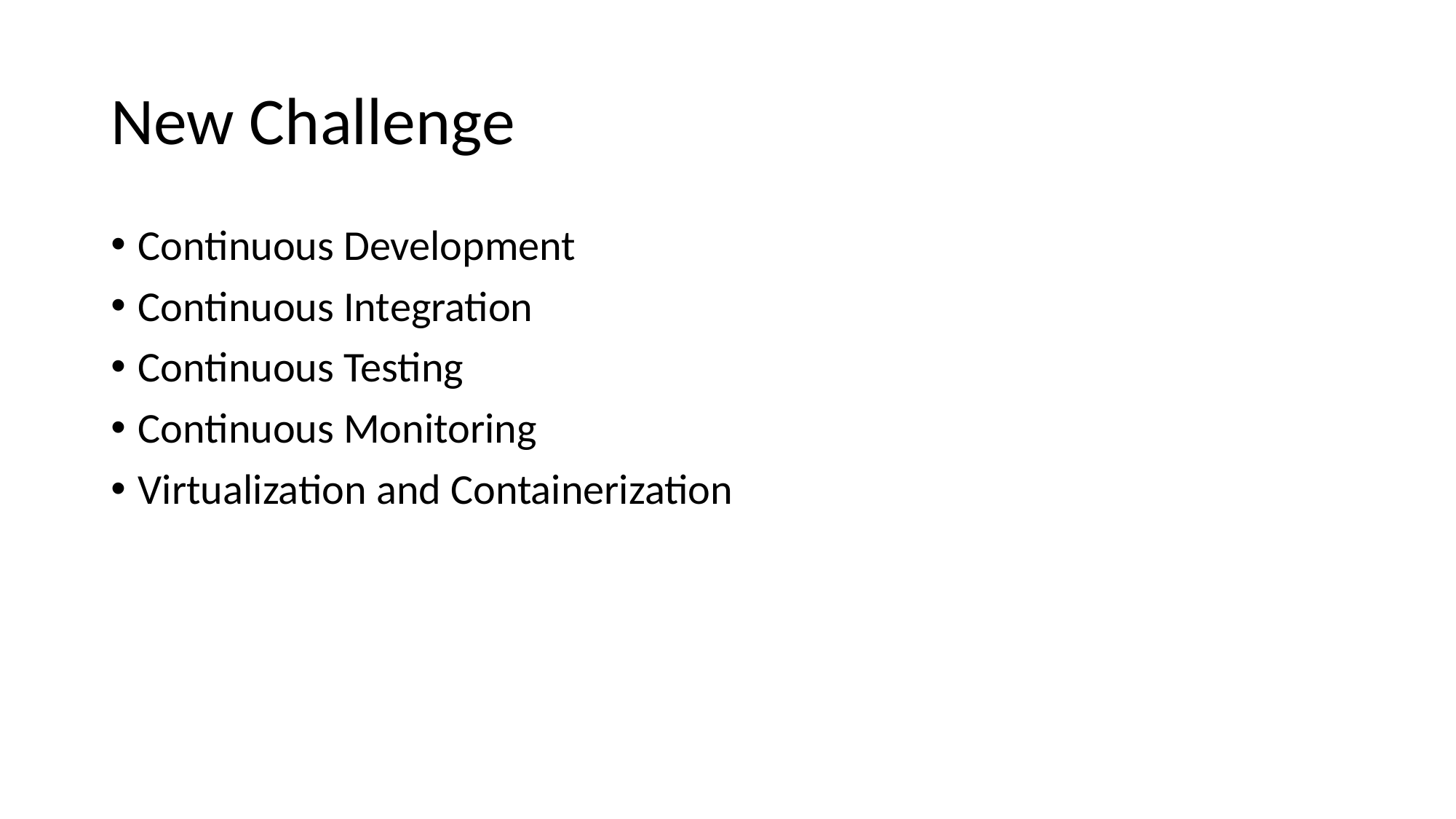

# New Challenge
Continuous Development
Continuous Integration
Continuous Testing
Continuous Monitoring
Virtualization and Containerization